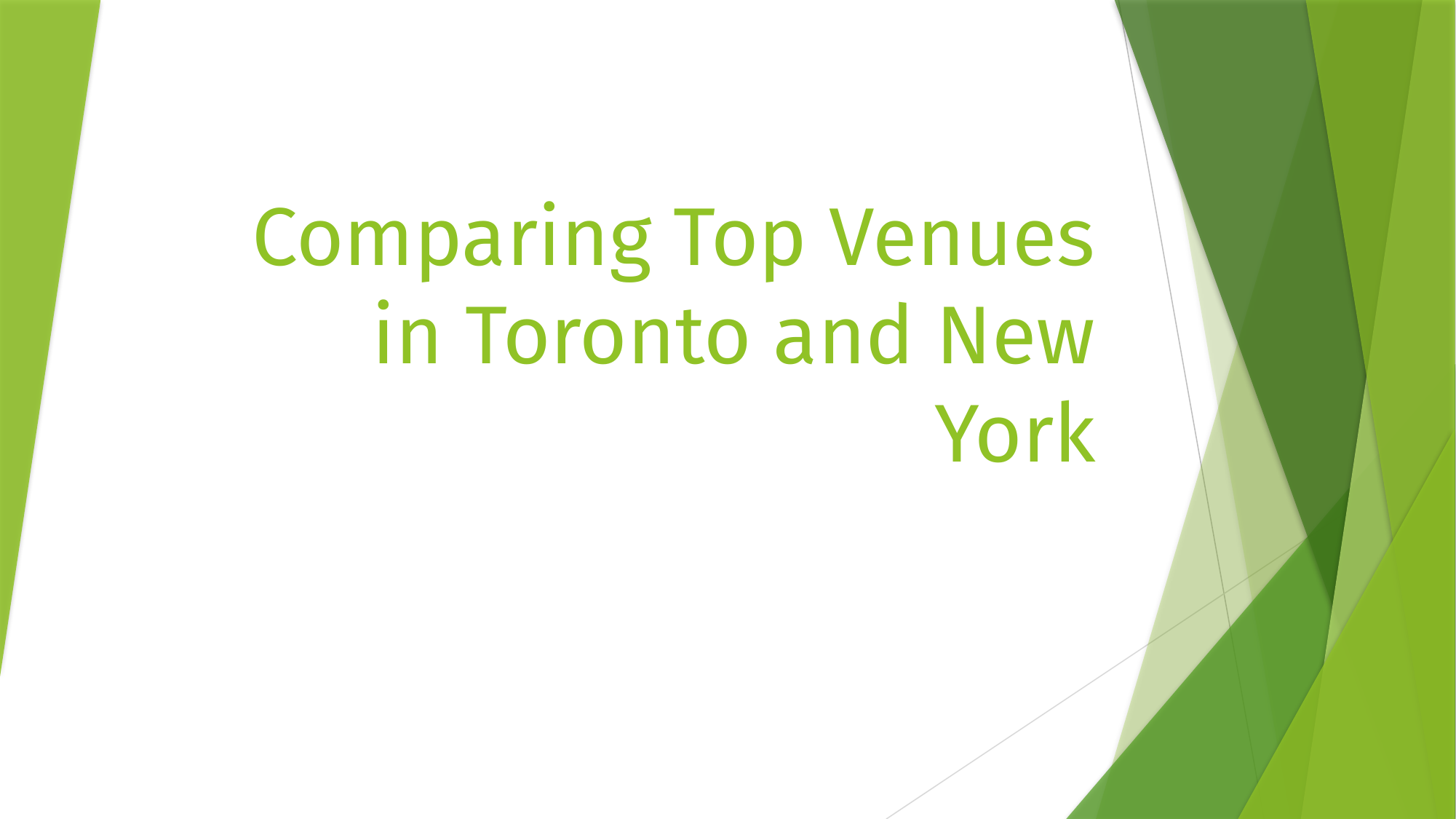

# Comparing Top Venues in Toronto and New York